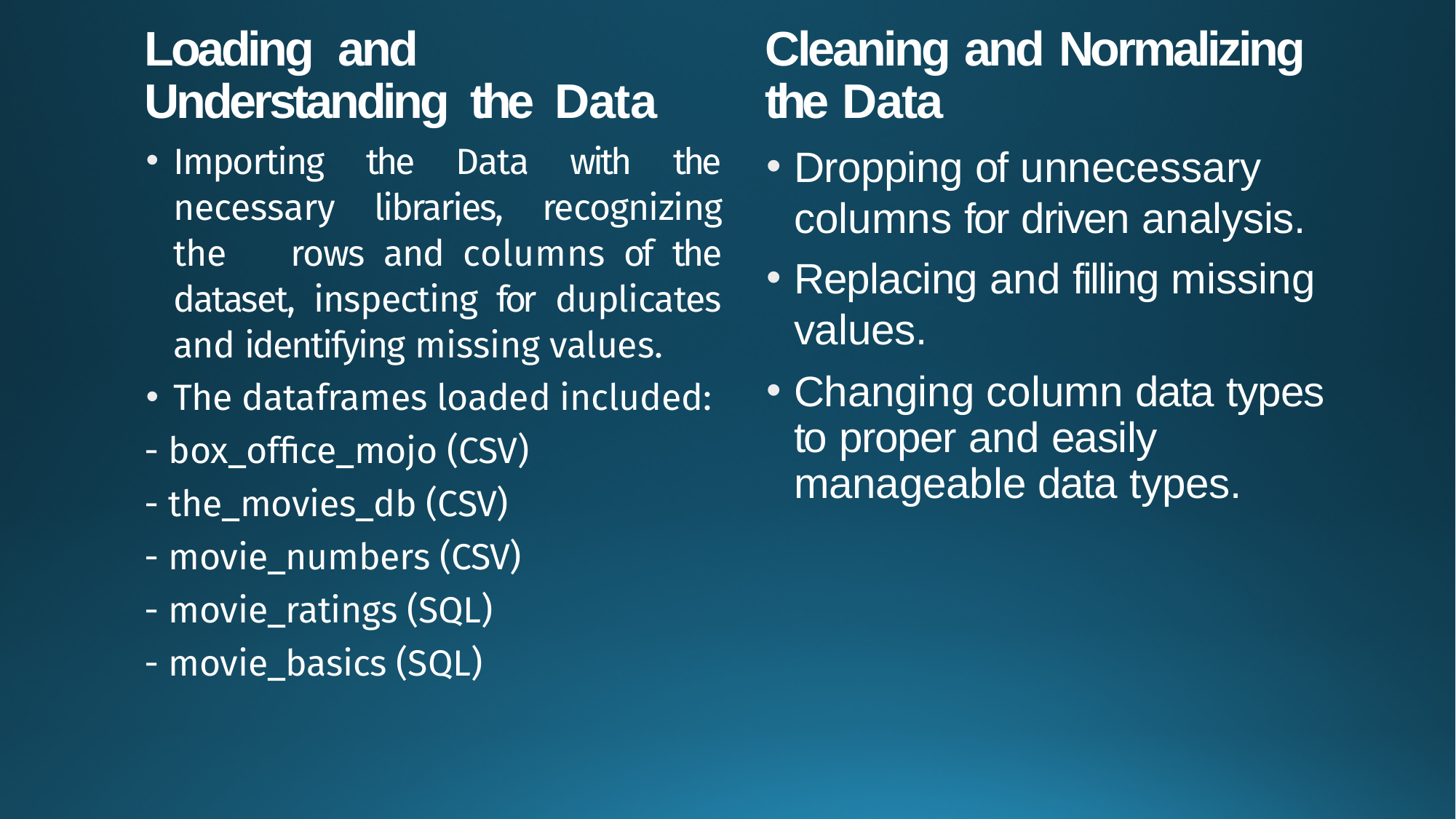

Loading  and  Understanding  the  Data
Importing the Data with the necessary libraries, recognizing the 	rows and columns of the dataset, inspecting for duplicates and identifying missing values.
The dataframes loaded included:
- box_office_mojo (CSV)
- the_movies_db (CSV)
- movie_numbers (CSV)
- movie_ratings (SQL)
- movie_basics (SQL)

Cleaning and Normalizing the Data
Dropping of unnecessary columns for driven analysis.
Replacing and filling missing values.
Changing column data types to proper and easily manageable data types.